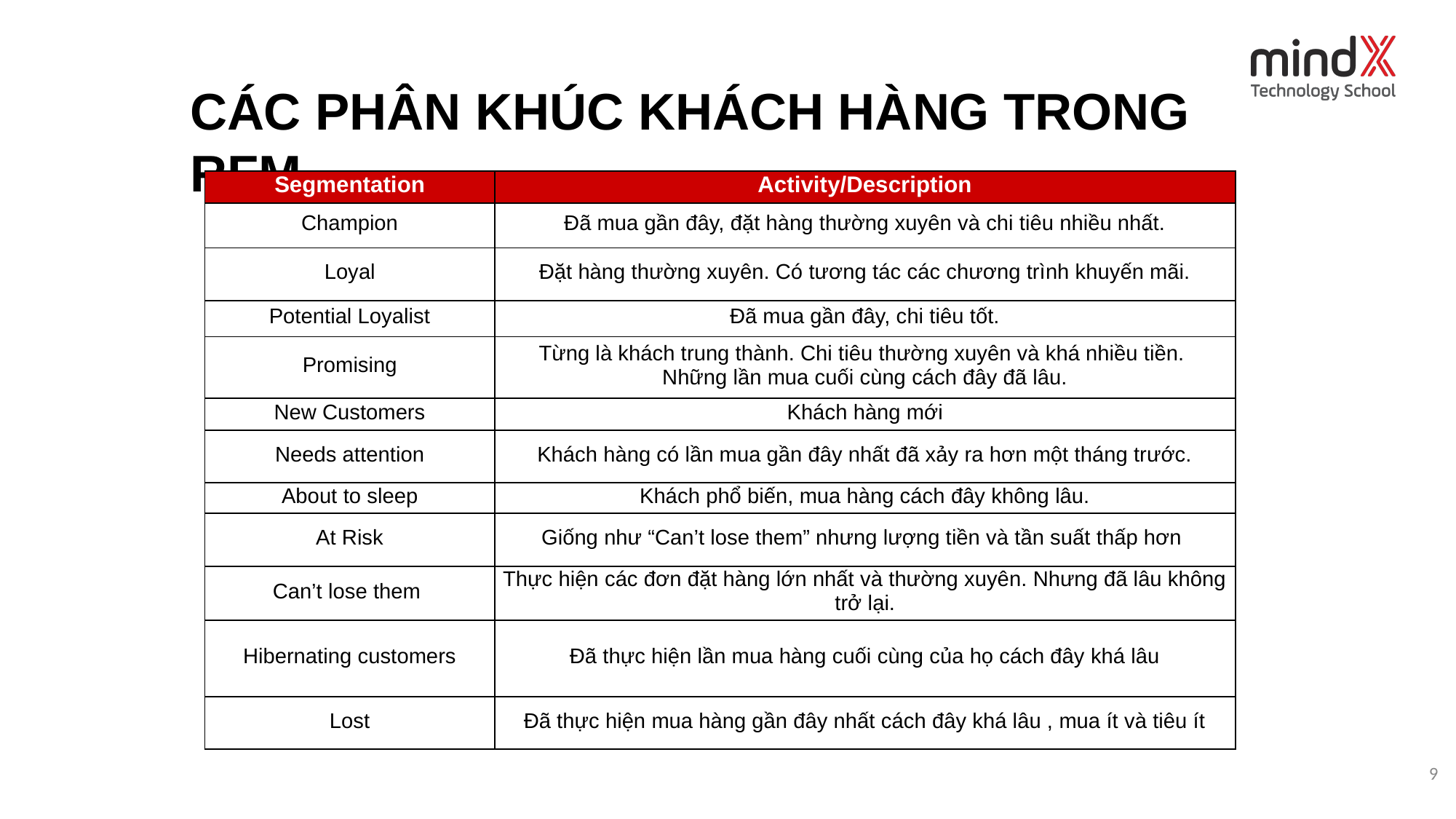

CÁC PHÂN KHÚC KHÁCH HÀNG TRONG RFM
| Segmentation | Activity/Description |
| --- | --- |
| Champion | Đã mua gần đây, đặt hàng thường xuyên và chi tiêu nhiều nhất. |
| Loyal | Đặt hàng thường xuyên. Có tương tác các chương trình khuyến mãi. |
| Potential Loyalist | Đã mua gần đây, chi tiêu tốt. |
| Promising | Từng là khách trung thành. Chi tiêu thường xuyên và khá nhiều tiền. Những lần mua cuối cùng cách đây đã lâu. |
| New Customers | Khách hàng mới |
| Needs attention | Khách hàng có lần mua gần đây nhất đã xảy ra hơn một tháng trước. |
| About to sleep | Khách phổ biến, mua hàng cách đây không lâu. |
| At Risk | Giống như “Can’t lose them” nhưng lượng tiền và tần suất thấp hơn |
| Can’t lose them | Thực hiện các đơn đặt hàng lớn nhất và thường xuyên. Nhưng đã lâu không trở lại. |
| Hibernating customers | Đã thực hiện lần mua hàng cuối cùng của họ cách đây khá lâu |
| Lost | Đã thực hiện mua hàng gần đây nhất cách đây khá lâu , mua ít và tiêu ít |
9